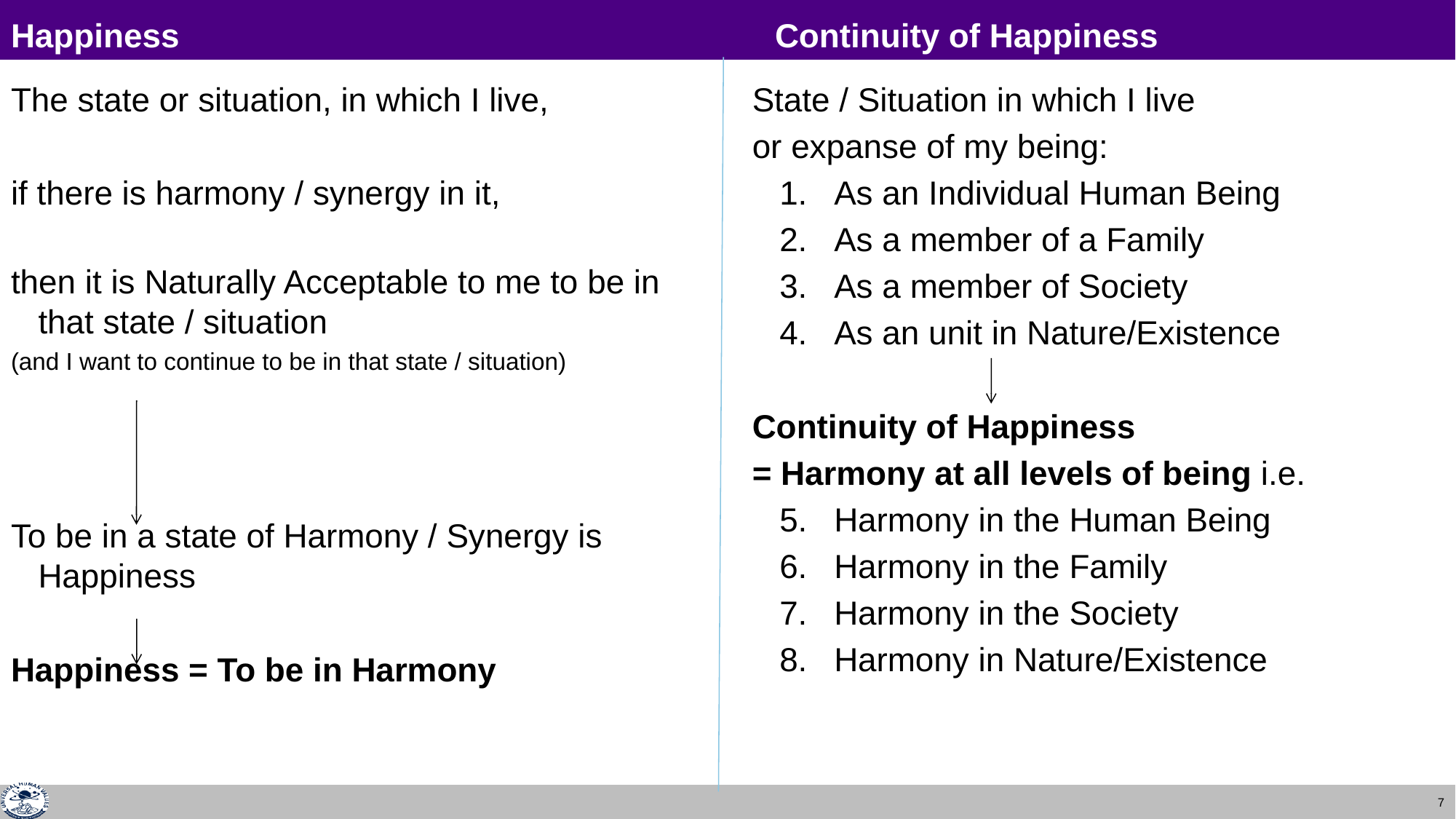

# Happiness						Continuity of Happiness
The state or situation, in which I live,

if there is harmony / synergy in it,

then it is Naturally Acceptable to me to be in that state / situation
(and I want to continue to be in that state / situation)
To be in a state / situation which is Naturally Acceptable is Happiness

To be in a state of Harmony / Synergy is Happiness

Happiness = To be in Harmony

State / Situation in which I live
or expanse of my being:
As an Individual Human Being
As a member of a Family
As a member of Society
As an unit in Nature/Existence

Continuity of Happiness
= Harmony at all levels of being i.e.
Harmony in the Human Being
Harmony in the Family
Harmony in the Society
Harmony in Nature/Existence